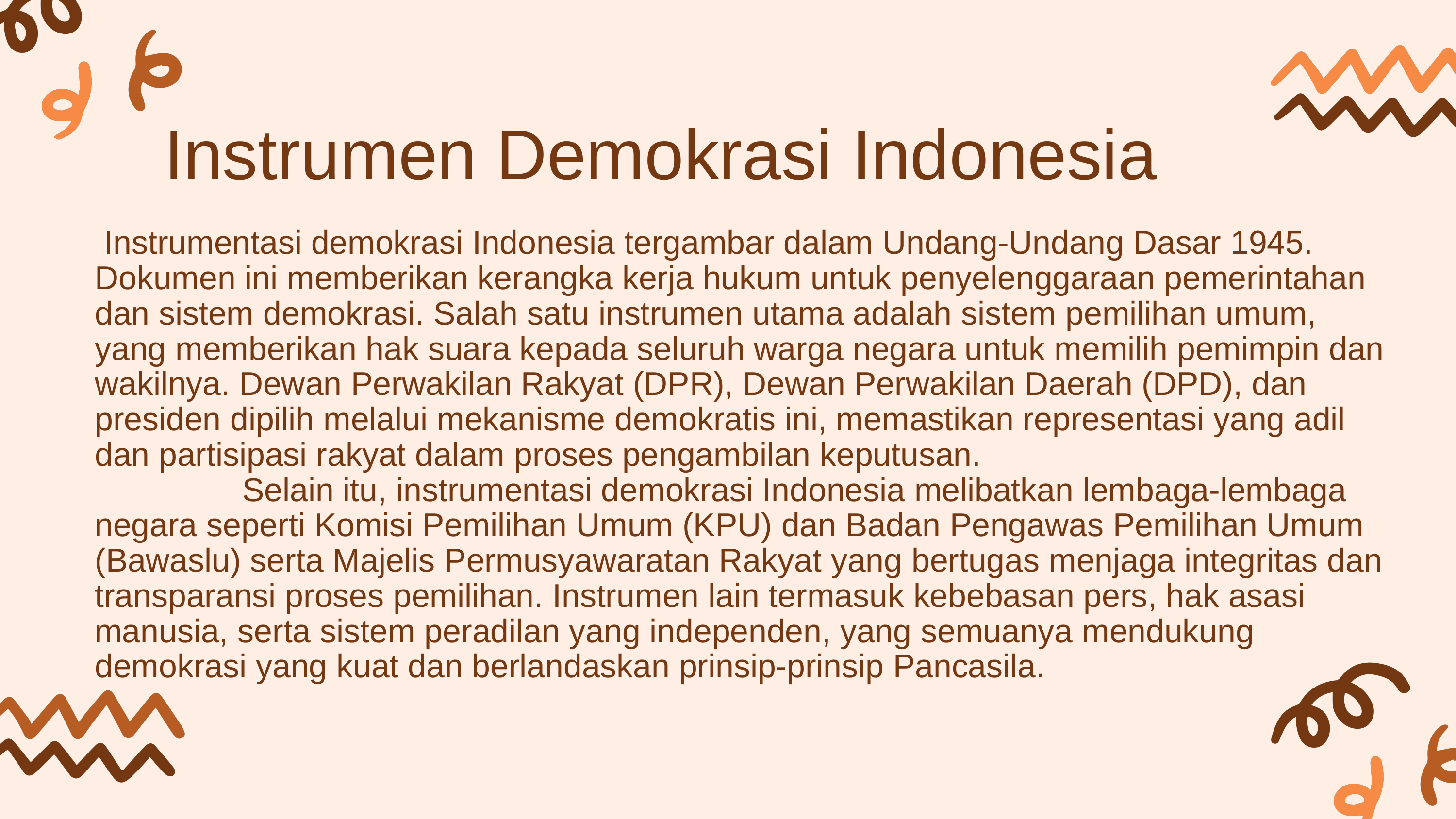

Instrumen Demokrasi Indonesia
 Instrumentasi demokrasi Indonesia tergambar dalam Undang-Undang Dasar 1945. Dokumen ini memberikan kerangka kerja hukum untuk penyelenggaraan pemerintahan dan sistem demokrasi. Salah satu instrumen utama adalah sistem pemilihan umum, yang memberikan hak suara kepada seluruh warga negara untuk memilih pemimpin dan wakilnya. Dewan Perwakilan Rakyat (DPR), Dewan Perwakilan Daerah (DPD), dan presiden dipilih melalui mekanisme demokratis ini, memastikan representasi yang adil dan partisipasi rakyat dalam proses pengambilan keputusan.
                Selain itu, instrumentasi demokrasi Indonesia melibatkan lembaga-lembaga negara seperti Komisi Pemilihan Umum (KPU) dan Badan Pengawas Pemilihan Umum (Bawaslu) serta Majelis Permusyawaratan Rakyat yang bertugas menjaga integritas dan transparansi proses pemilihan. Instrumen lain termasuk kebebasan pers, hak asasi manusia, serta sistem peradilan yang independen, yang semuanya mendukung demokrasi yang kuat dan berlandaskan prinsip-prinsip Pancasila.